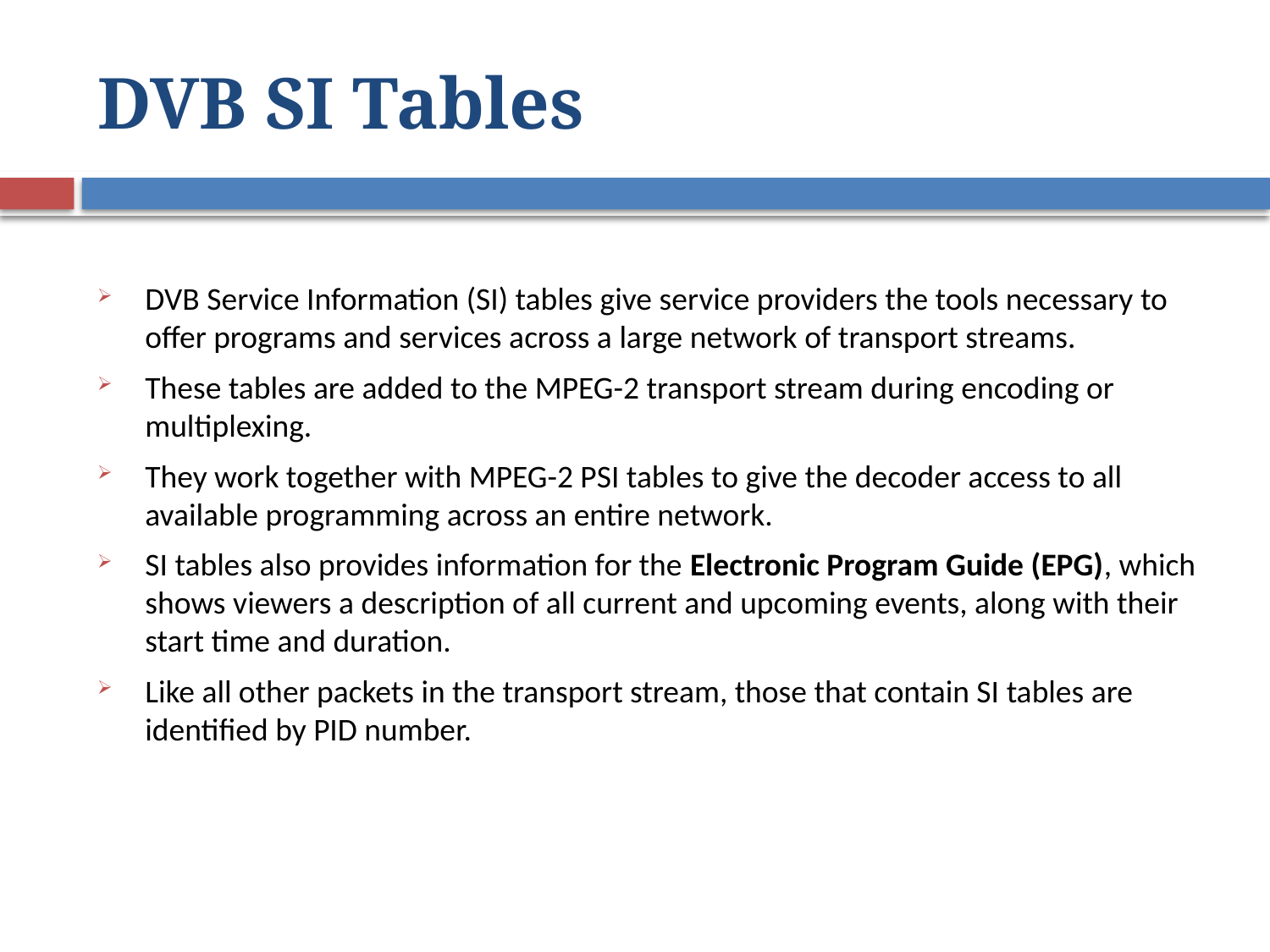

# DVB SI Tables

DVB Service Information (SI) tables give service providers the tools necessary to offer programs and services across a large network of transport streams.
These tables are added to the MPEG-2 transport stream during encoding or multiplexing.
They work together with MPEG-2 PSI tables to give the decoder access to all available programming across an entire network.
SI tables also provides information for the Electronic Program Guide (EPG), which shows viewers a description of all current and upcoming events, along with their start time and duration.
Like all other packets in the transport stream, those that contain SI tables are identified by PID number.